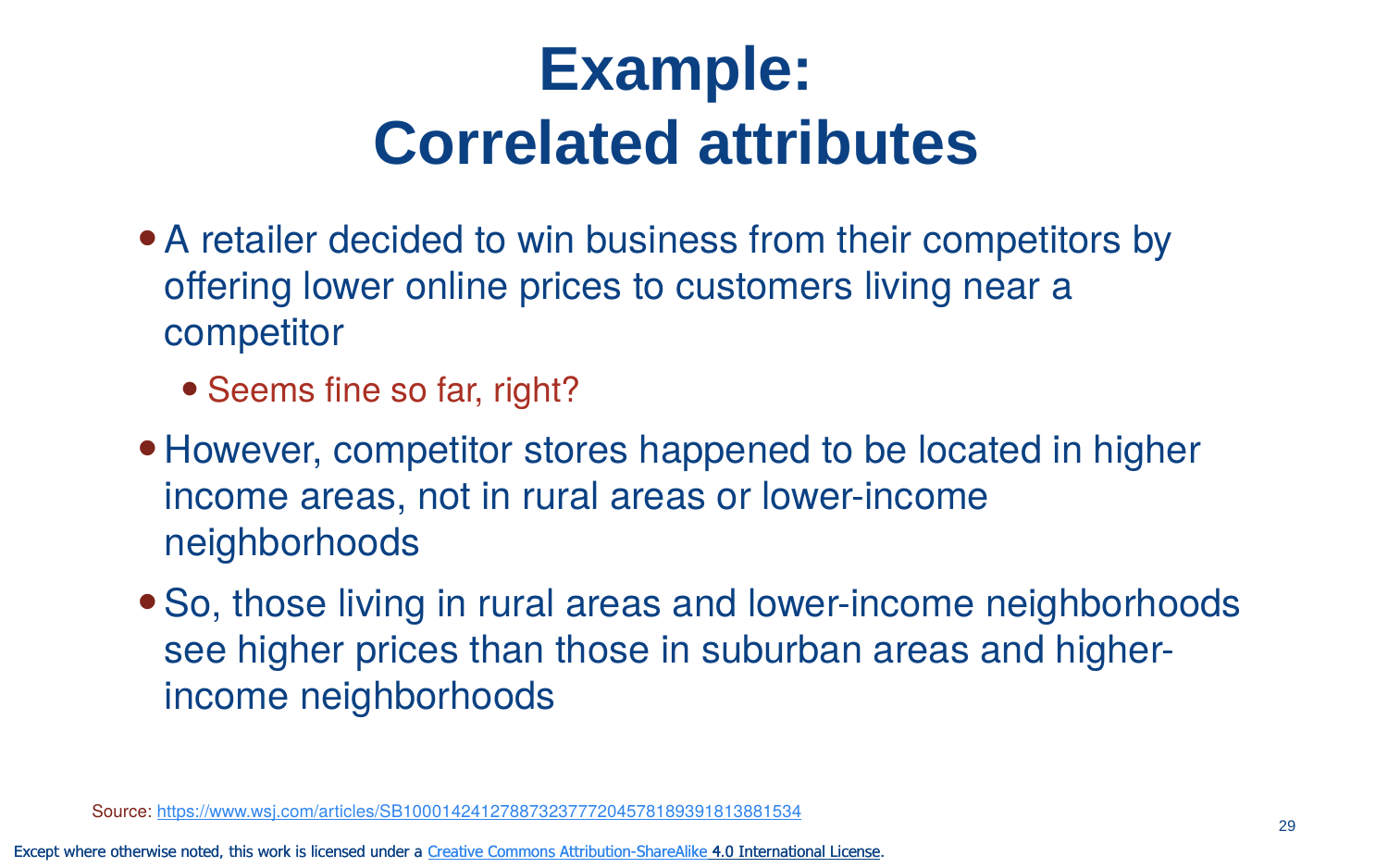

# Example: Correlated attributes
A retailer decided to win business from their competitors by offering lower online prices to customers living near a competitor
Seems fine so far, right?
However, competitor stores happened to be located in higher income areas, not in rural areas or lower-income neighborhoods
So, those living in rural areas and lower-income neighborhoods see higher prices than those in suburban areas and higher-income neighborhoods
Source: https://www.wsj.com/articles/SB10001424127887323777204578189391813881534
29